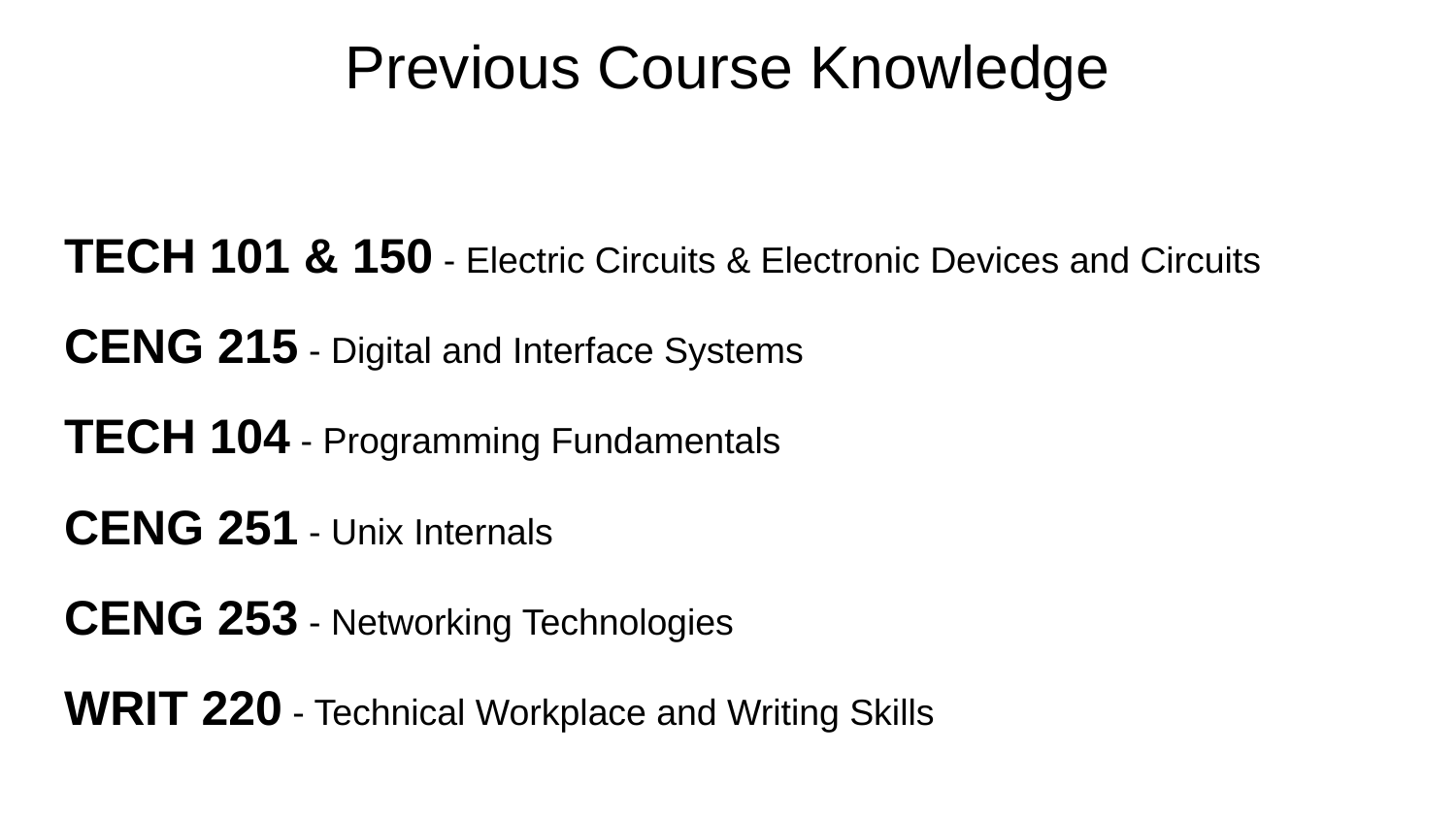

# Previous Course Knowledge
TECH 101 & 150 - Electric Circuits & Electronic Devices and Circuits
CENG 215 - Digital and Interface Systems
TECH 104 - Programming Fundamentals
CENG 251 - Unix Internals
CENG 253 - Networking Technologies
WRIT 220 - Technical Workplace and Writing Skills